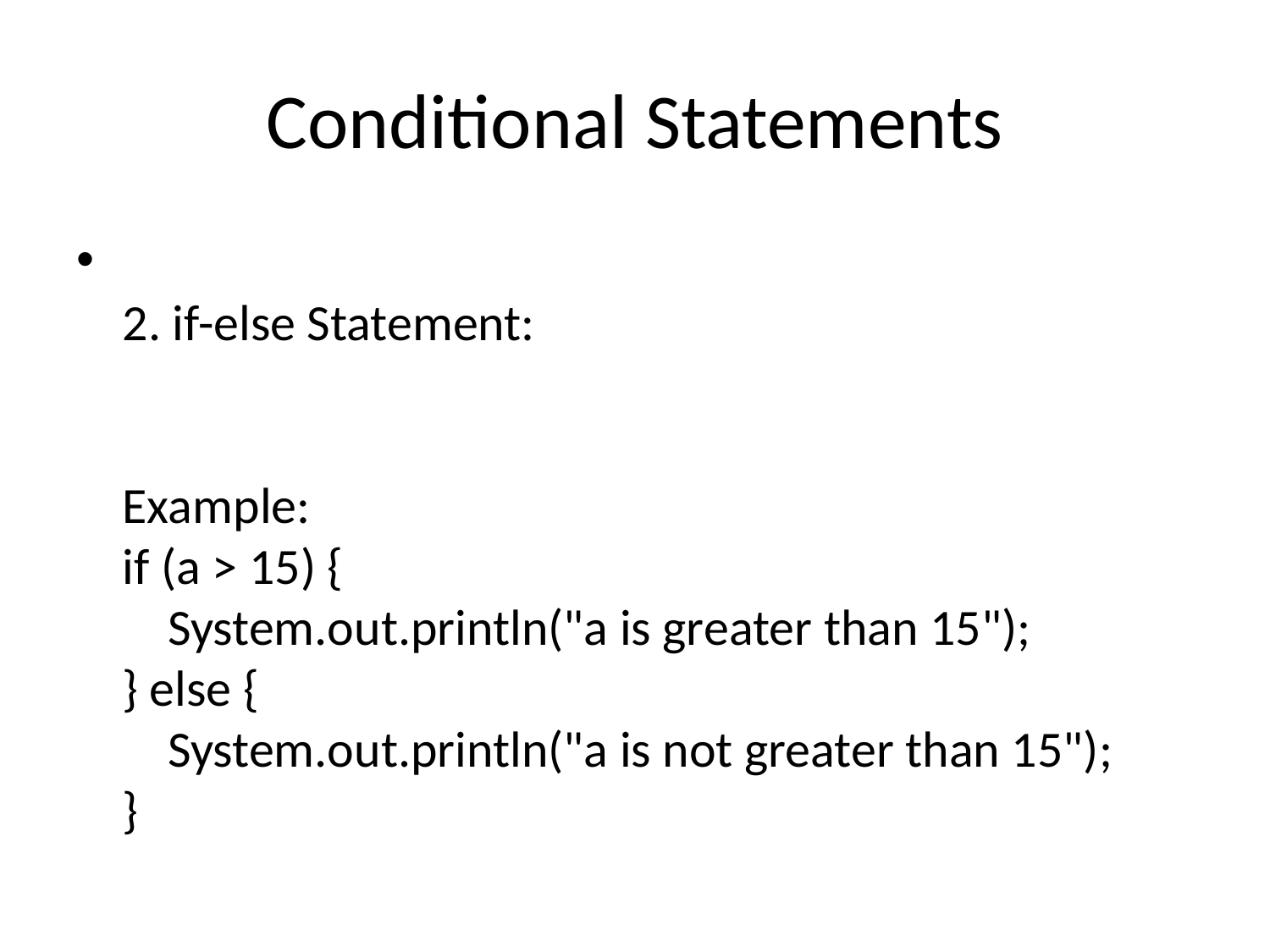

# Conditional Statements
2. if-else Statement:
Example:
if (a > 15) {
    System.out.println("a is greater than 15");
} else {
    System.out.println("a is not greater than 15");
}